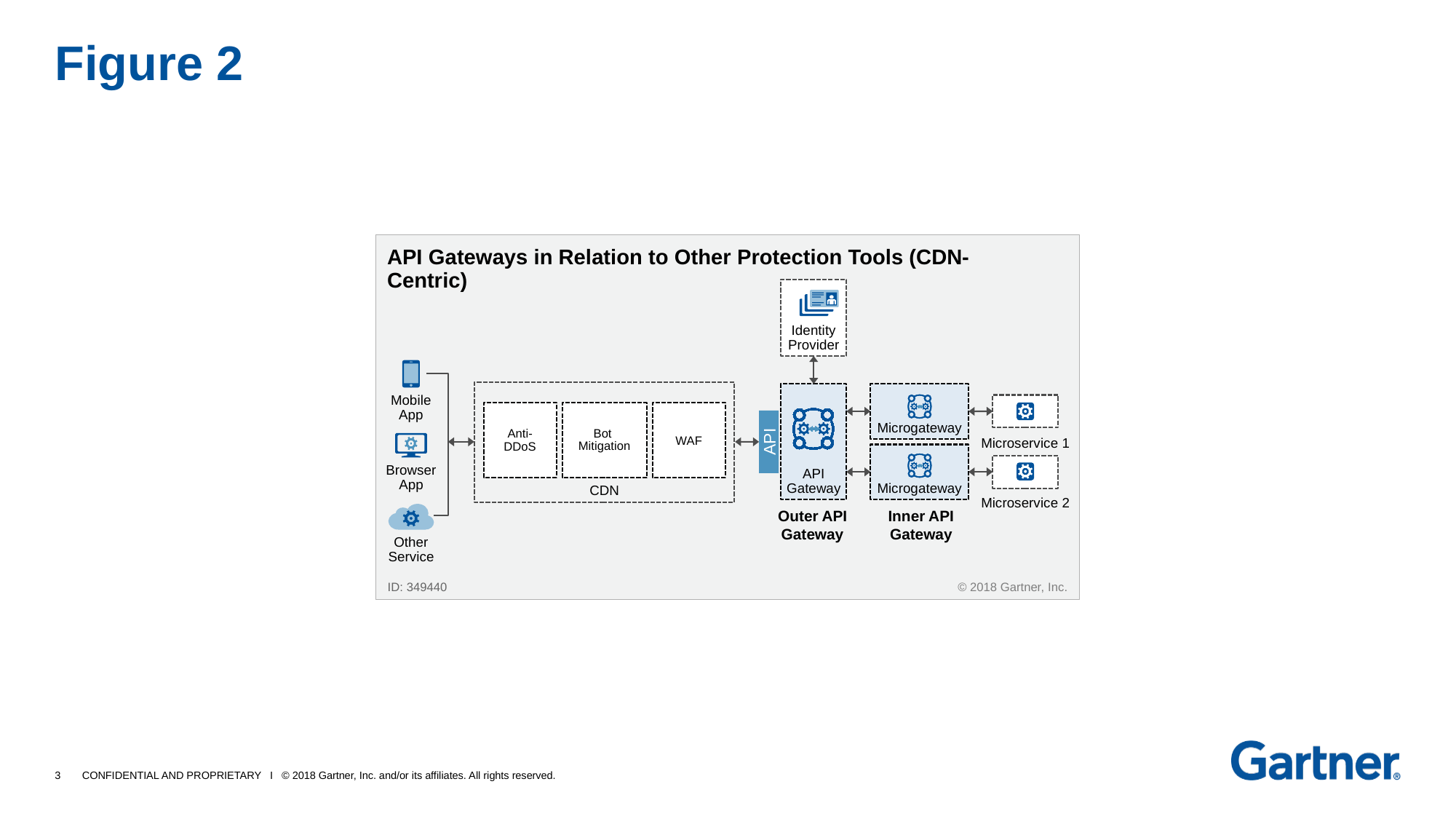

# Figure 2

API Gateways in Relation to Other Protection Tools (CDN-Centric)
Identity
Provider

Mobile
App

CDN
Bot  Mitigation
Anti-
DDoS
WAF
API Gateway
Microgateway

Microservice 1
API

Microgateway

Browser
App

Microservice 2
Outer API Gateway
Inner API Gateway

Other
Service
ID: 349440
© 2018 Gartner, Inc.